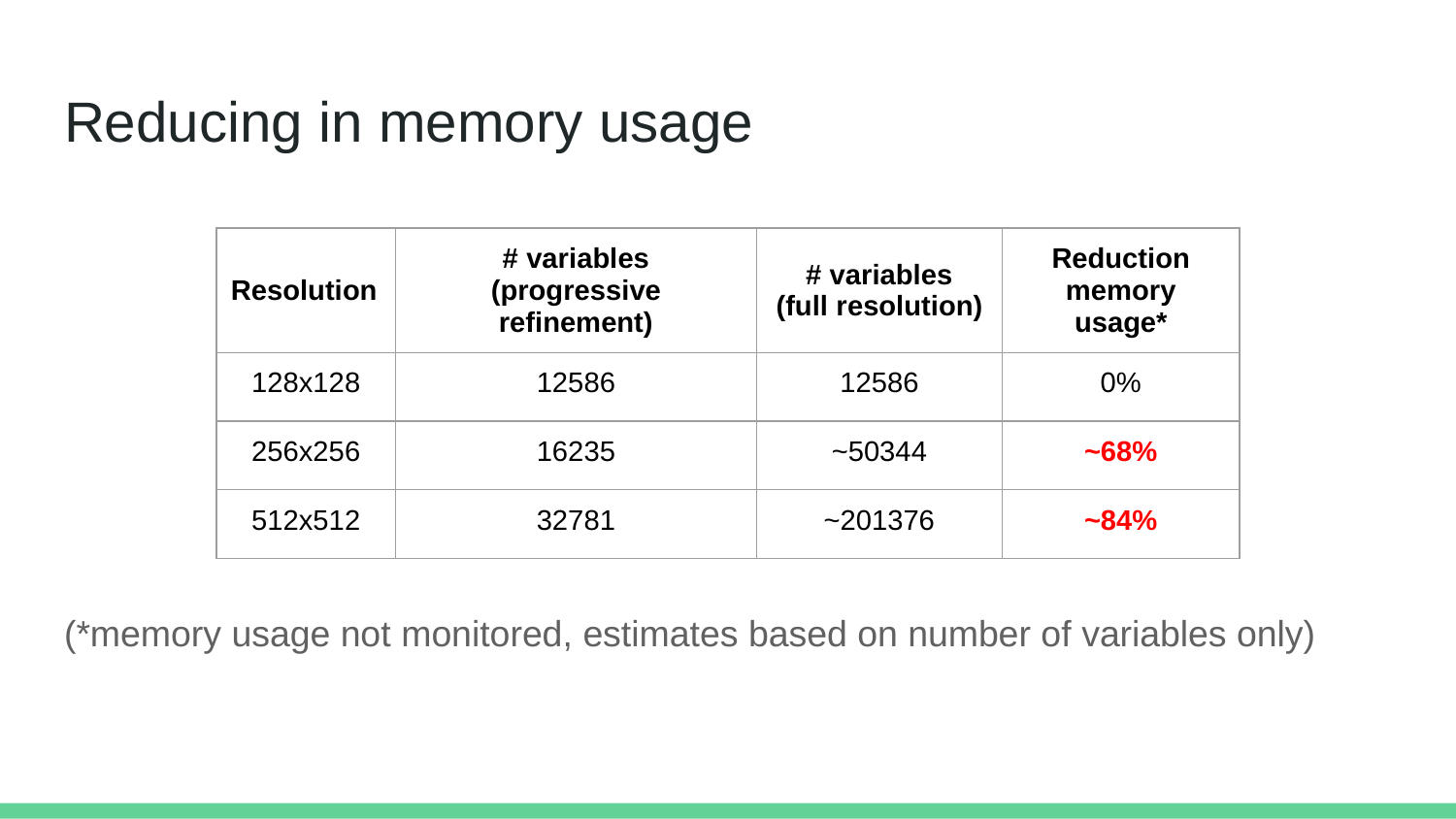

# Reducing in memory usage

(*memory usage not monitored, estimates based on number of variables only)
| Resolution | # variables (progressive refinement) | # variables (full resolution) | Reduction memory usage\* |
| --- | --- | --- | --- |
| 128x128 | 12586 | 12586 | 0% |
| 256x256 | 16235 | ~50344 | ~68% |
| 512x512 | 32781 | ~201376 | ~84% |